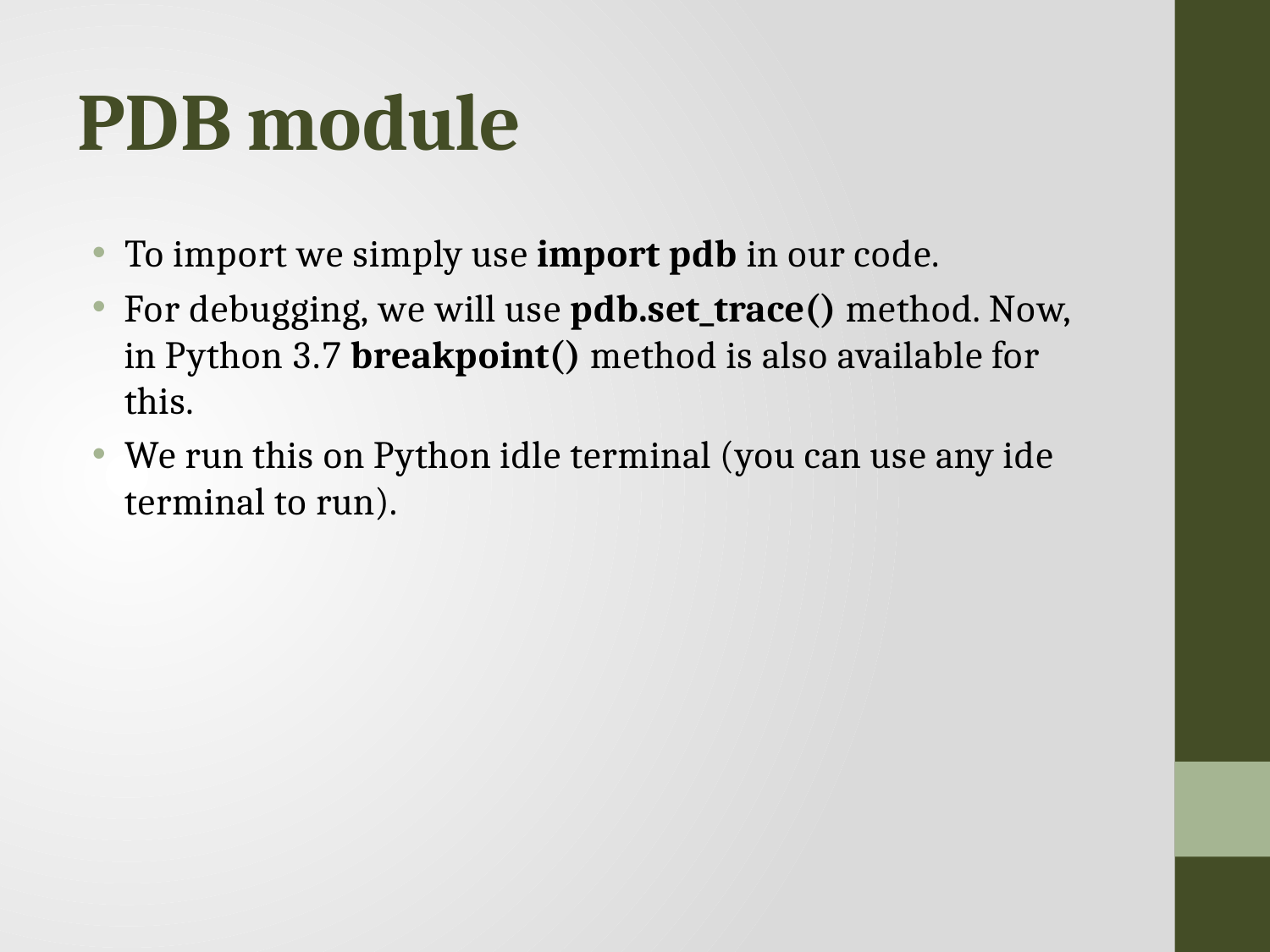

# PDB module
To import we simply use import pdb in our code.
For debugging, we will use pdb.set_trace() method. Now, in Python 3.7 breakpoint() method is also available for this.
We run this on Python idle terminal (you can use any ide terminal to run).